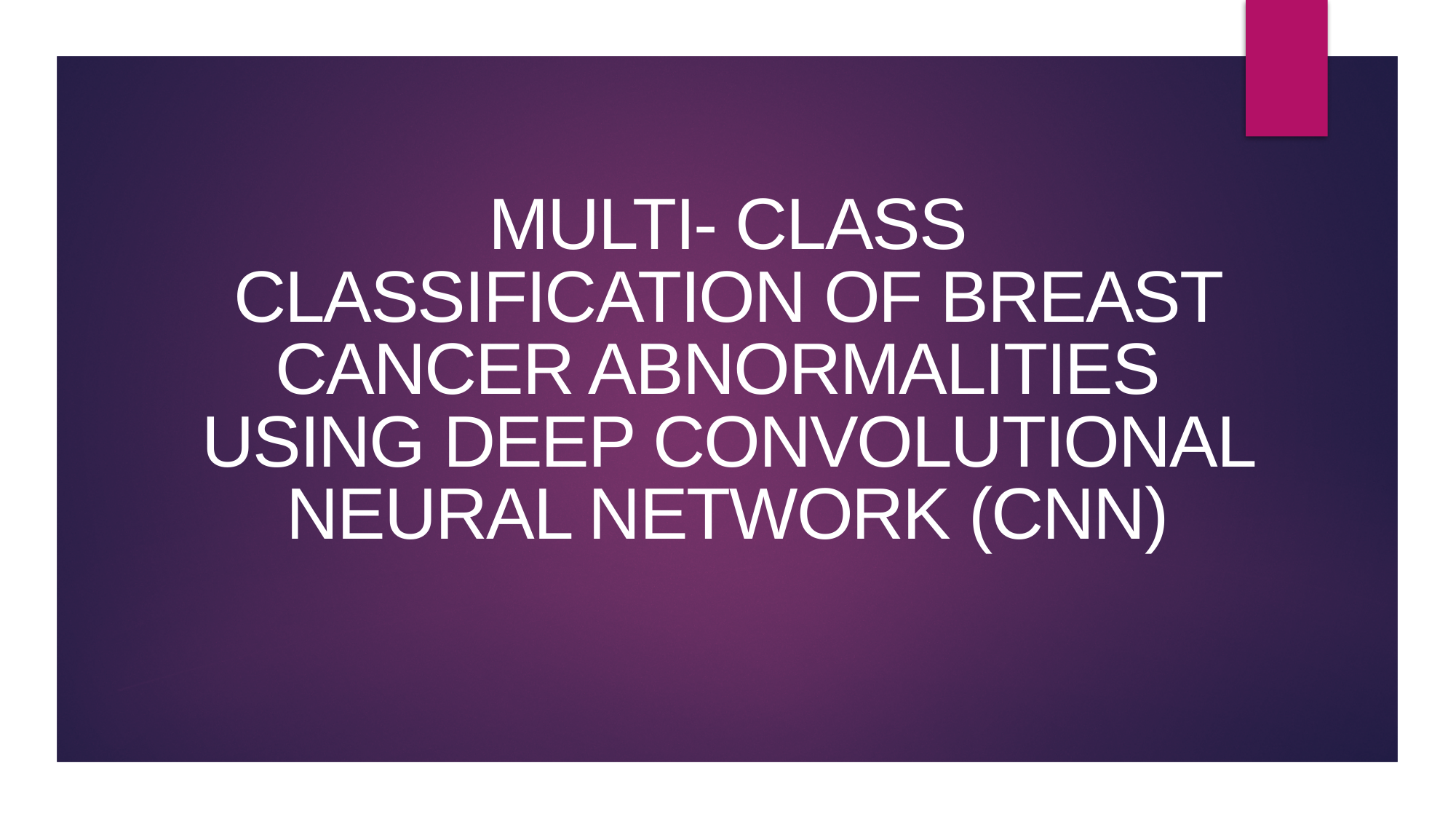

Multi- class classification of breast cancer abnormalities
using Deep Convolutional Neural Network (CNN)